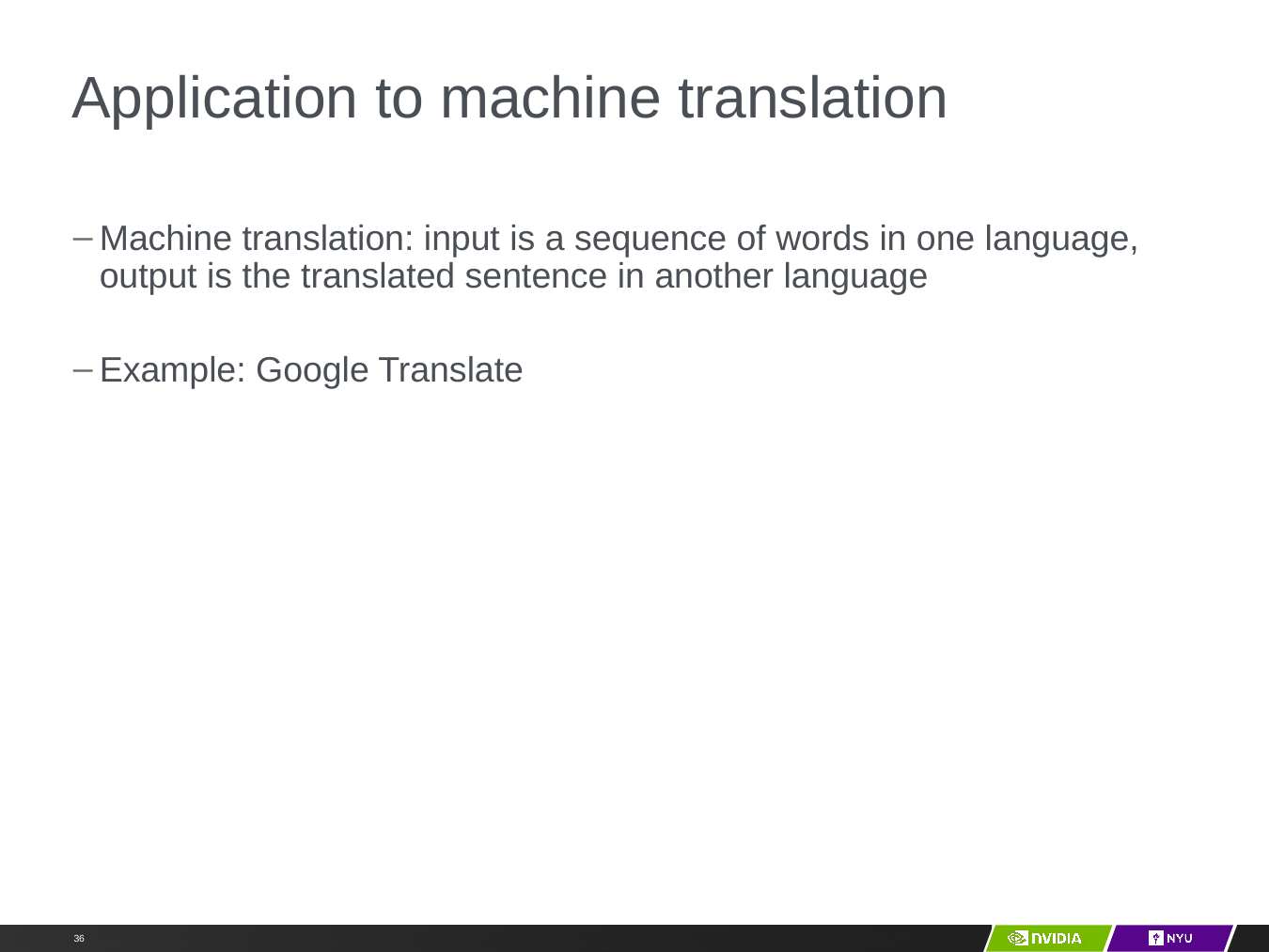

# Application to machine translation
Machine translation: input is a sequence of words in one language, output is the translated sentence in another language

Example: Google Translate